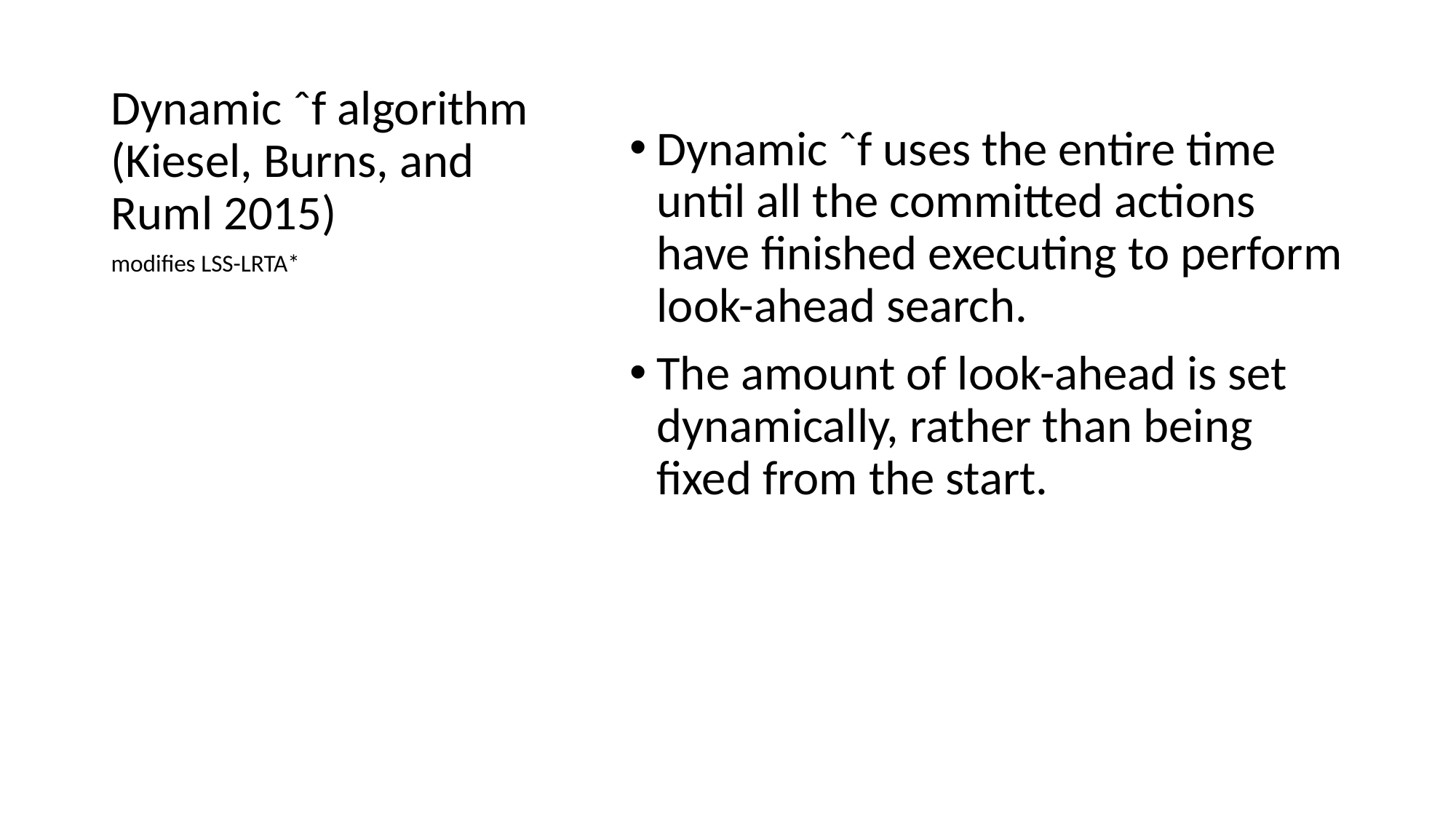

# Dynamic ˆf algorithm (Kiesel, Burns, and Ruml 2015)
Dynamic ˆf uses the entire time until all the committed actions have finished executing to perform look-ahead search.
The amount of look-ahead is set dynamically, rather than being fixed from the start.
modifies LSS-LRTA*